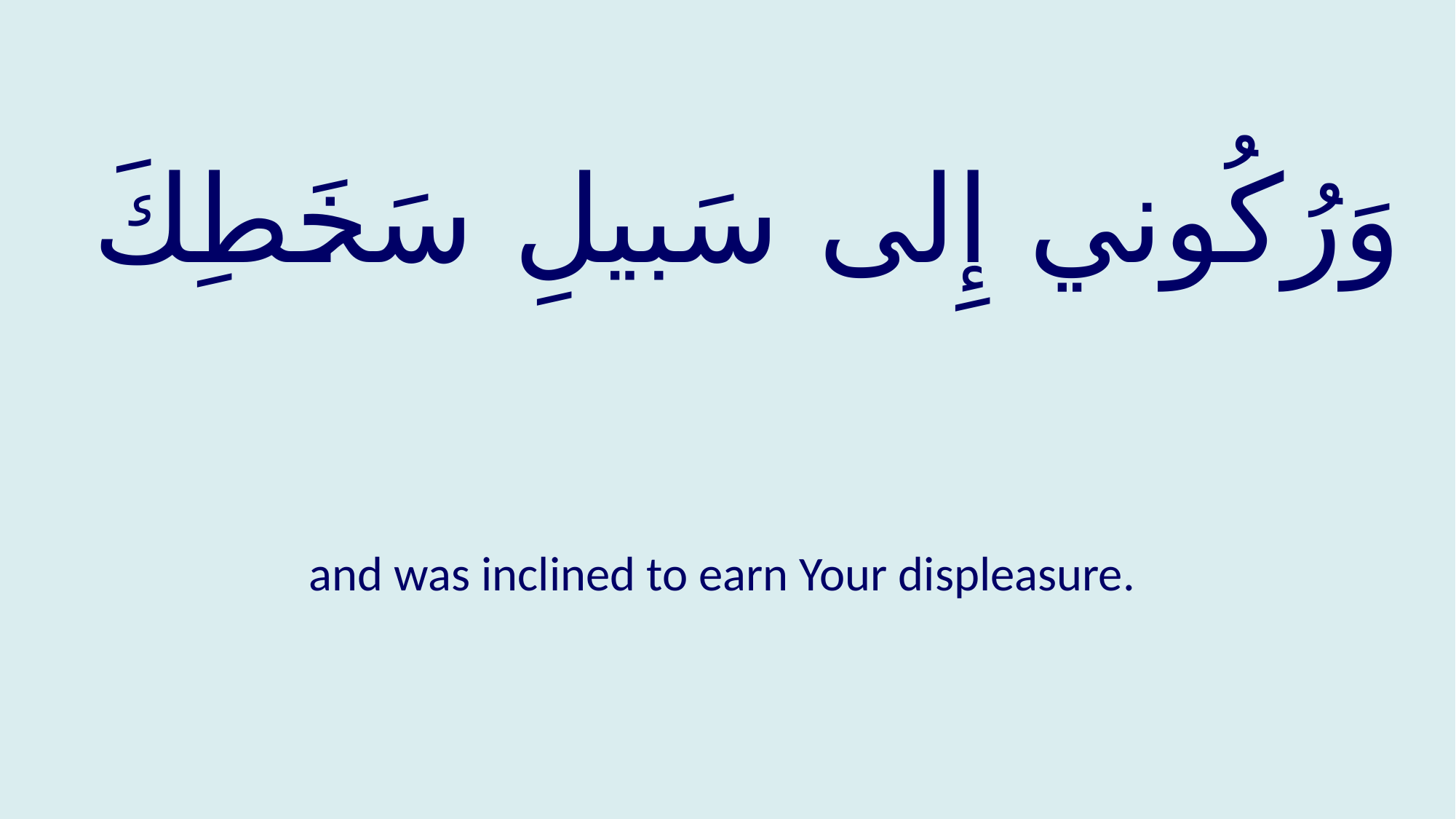

# وَرُكُوني إِلى سَبيلِ سَخَطِكَ
and was inclined to earn Your displeasure.